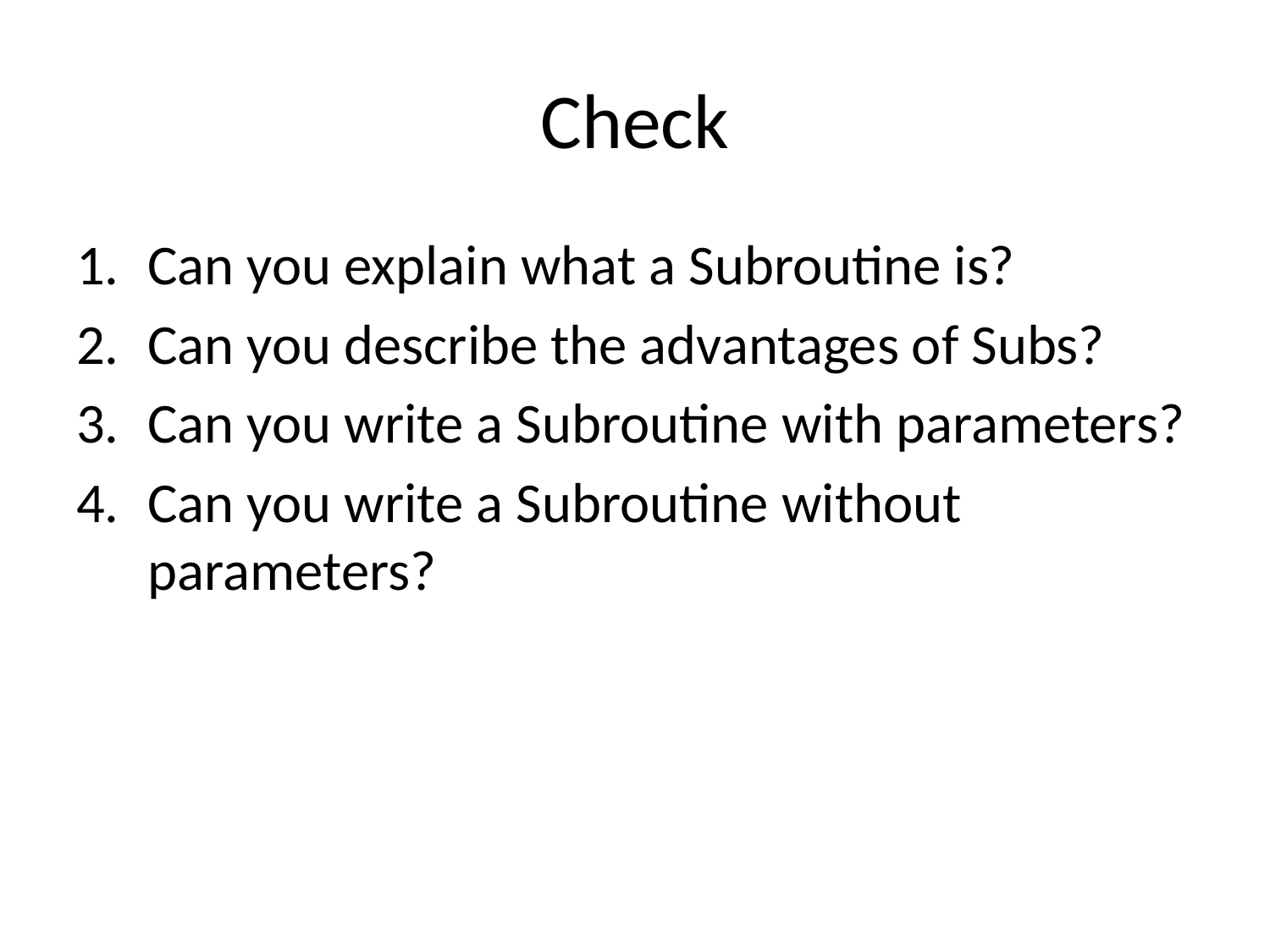

# Check
Can you explain what a Subroutine is?
Can you describe the advantages of Subs?
Can you write a Subroutine with parameters?
Can you write a Subroutine without parameters?